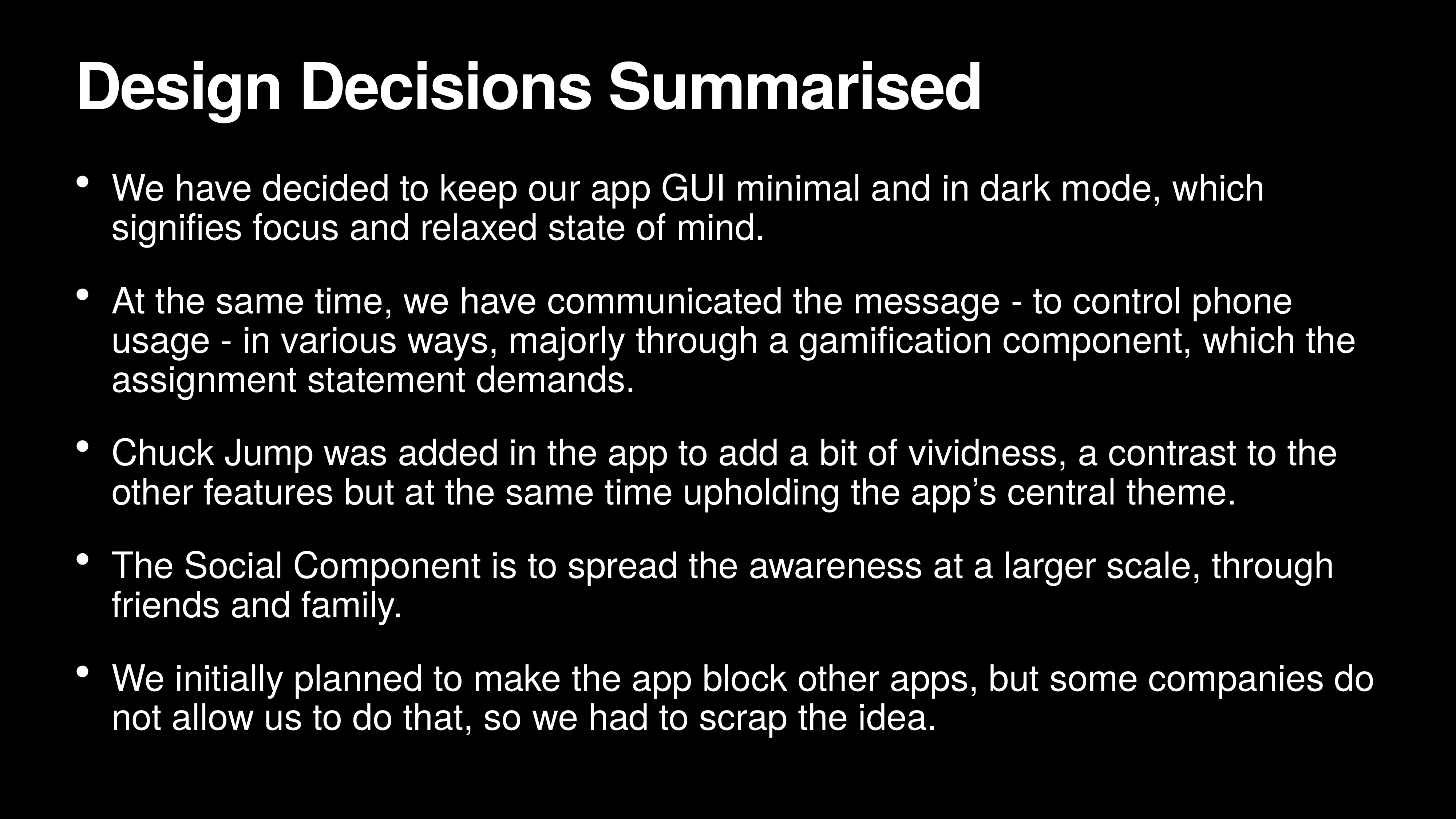

# Design Decisions Summarised
We have decided to keep our app GUI minimal and in dark mode, which signifies focus and relaxed state of mind.
At the same time, we have communicated the message - to control phone usage - in various ways, majorly through a gamification component, which the assignment statement demands.
Chuck Jump was added in the app to add a bit of vividness, a contrast to the other features but at the same time upholding the app’s central theme.
The Social Component is to spread the awareness at a larger scale, through friends and family.
We initially planned to make the app block other apps, but some companies do not allow us to do that, so we had to scrap the idea.